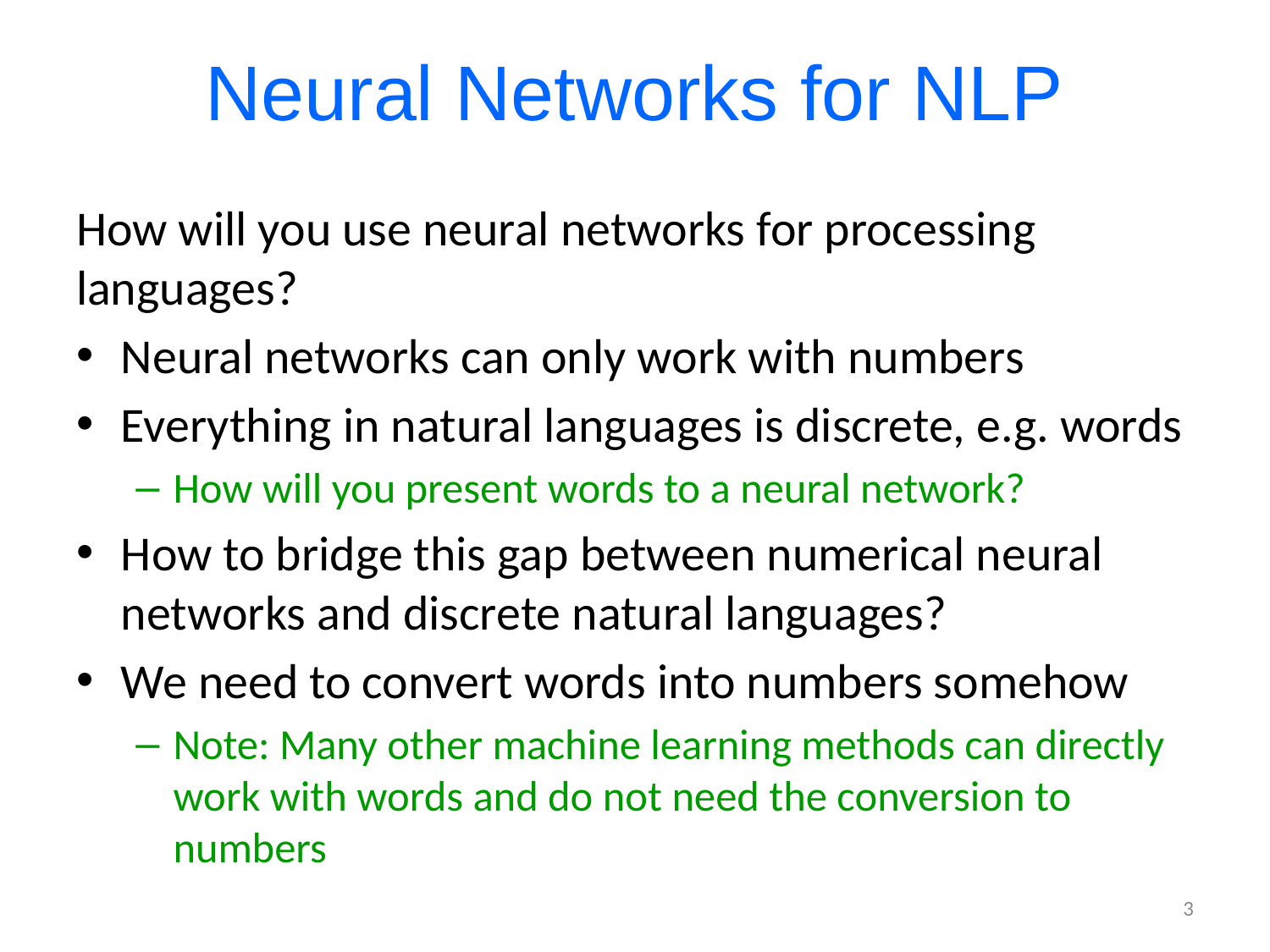

# Neural Networks for NLP
How will you use neural networks for processing languages?
Neural networks can only work with numbers
Everything in natural languages is discrete, e.g. words
How will you present words to a neural network?
How to bridge this gap between numerical neural networks and discrete natural languages?
We need to convert words into numbers somehow
Note: Many other machine learning methods can directly work with words and do not need the conversion to numbers
3